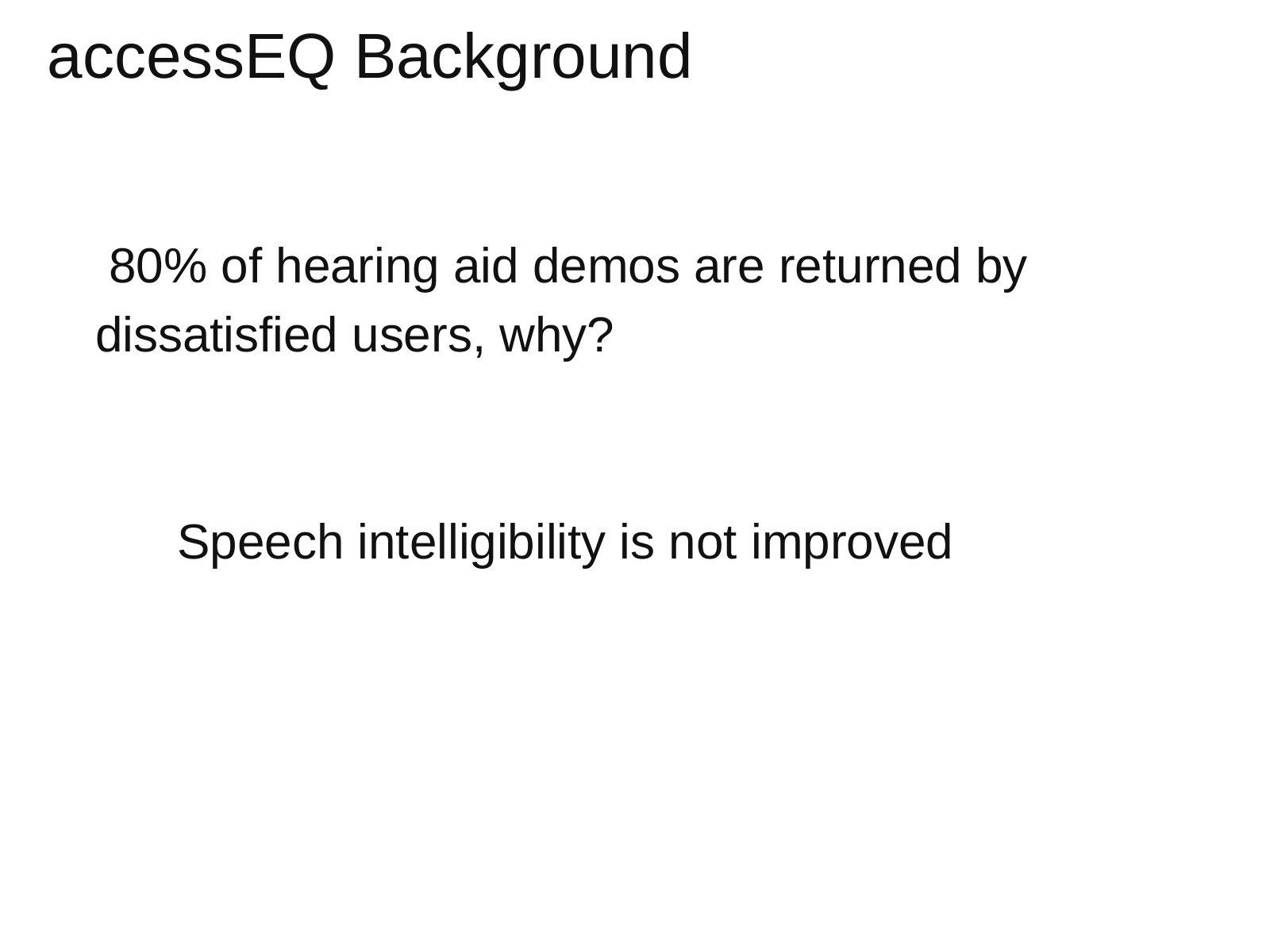

accessEQ Background
 80% of hearing aid demos are returned by dissatisfied users, why?

      Speech intelligibility is not improved